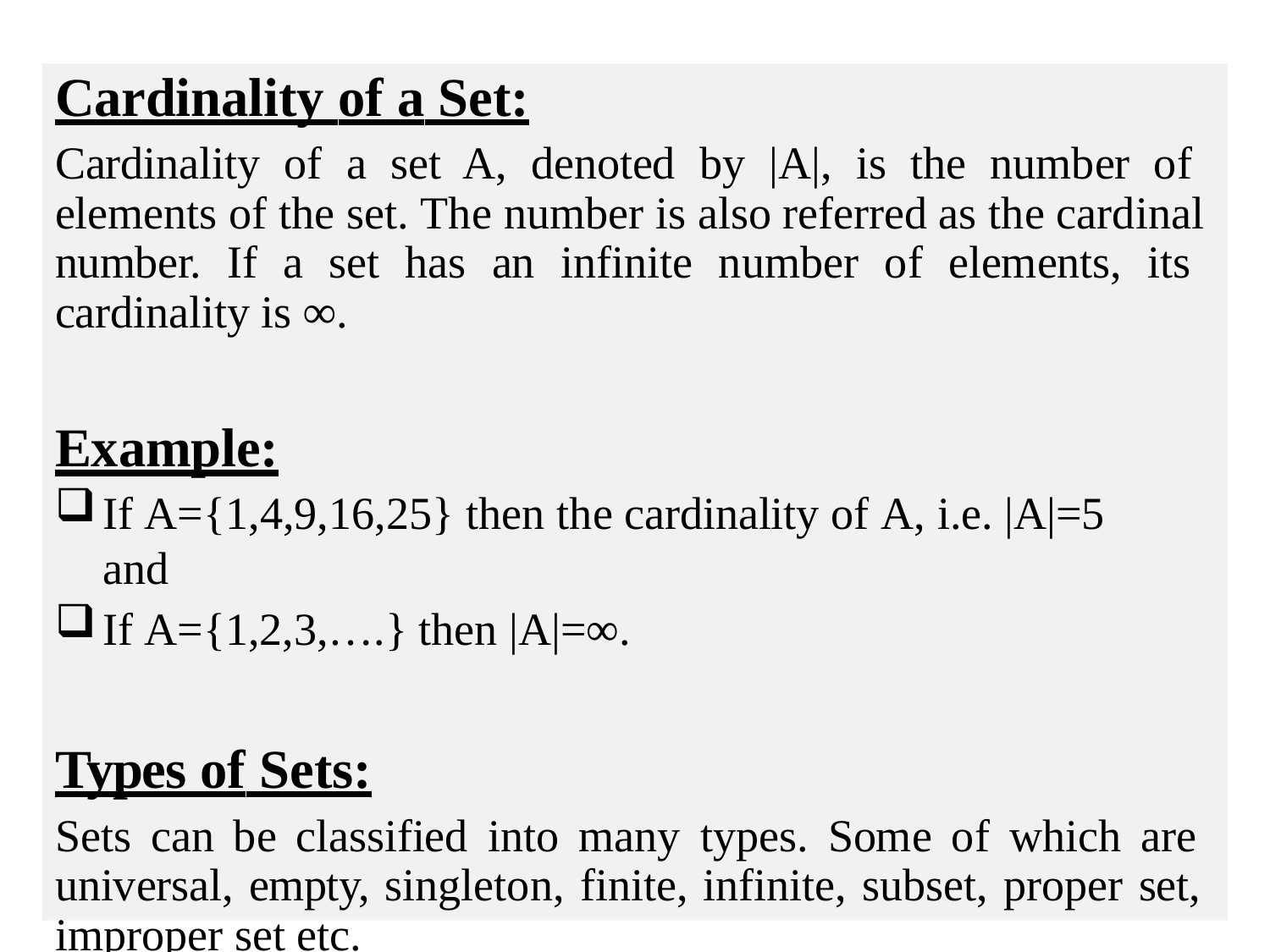

# Cardinality of a Set:
Cardinality of a set A, denoted by |A|, is the number of  elements of the set. The number is also referred as the cardinal  number. If a set has an infinite number of elements, its  cardinality is ∞.

Example:
If A={1,4,9,16,25} then the cardinality of A, i.e. |A|=5	and
If A={1,2,3,….} then |A|=∞.

Types of Sets:
Sets can be classified into many types. Some of which are  universal, empty, singleton, finite, infinite, subset, proper set,  improper set etc.